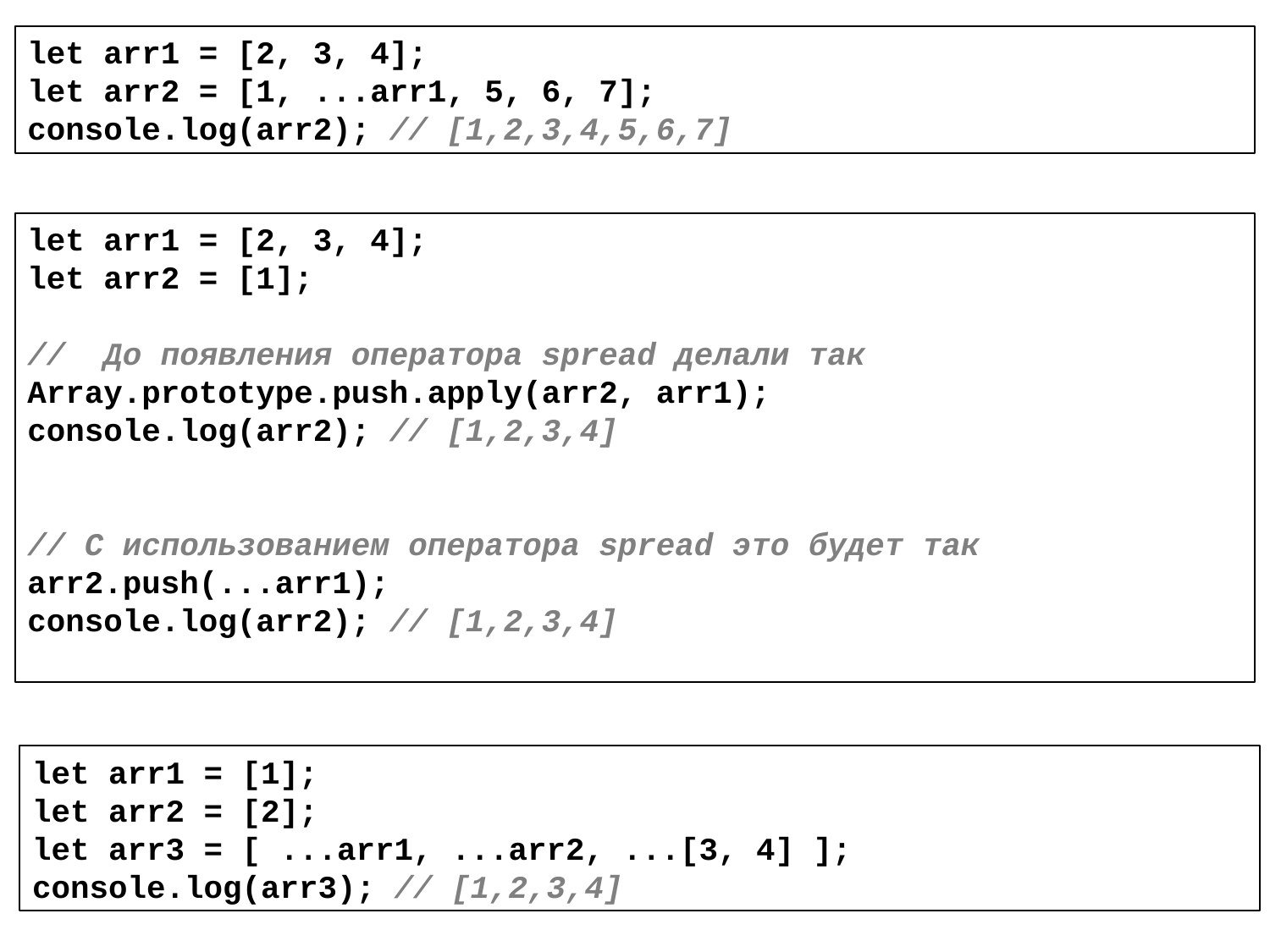

let arr1 = [2, 3, 4];
let arr2 = [1, ...arr1, 5, 6, 7];
console.log(arr2); // [1,2,3,4,5,6,7]
let arr1 = [2, 3, 4];
let arr2 = [1];

//  До появления оператора spread делали так
Array.prototype.push.apply(arr2, arr1);
console.log(arr2); // [1,2,3,4]

// C использованием оператора spread это будет так
arr2.push(...arr1);
console.log(arr2); // [1,2,3,4]

let arr1 = [1];
let arr2 = [2];
let arr3 = [ ...arr1, ...arr2, ...[3, 4] ];
console.log(arr3); // [1,2,3,4]